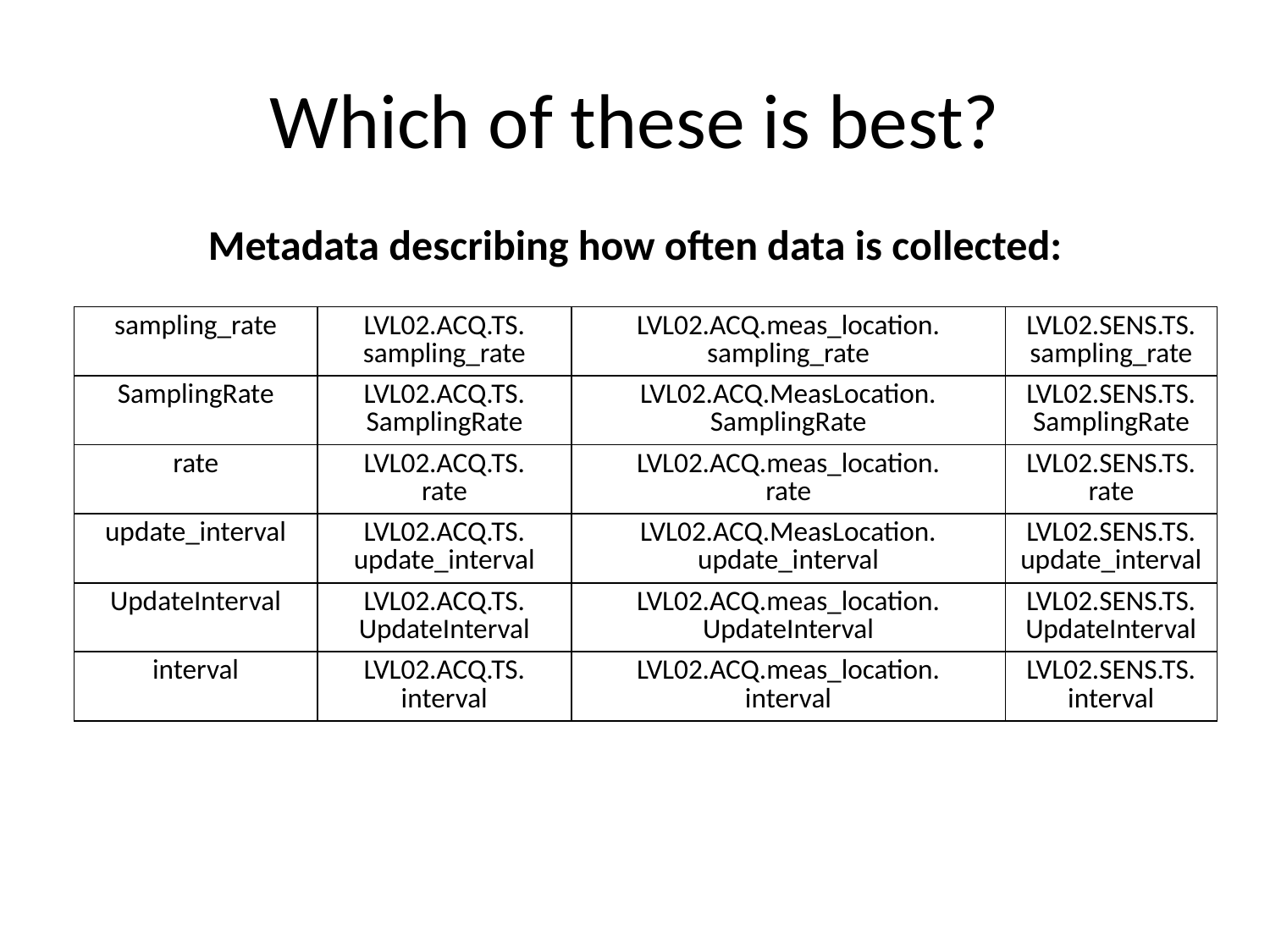

# Which of these is best?
Metadata describing how often data is collected:
| sampling\_rate | LVL02.ACQ.TS. sampling\_rate | LVL02.ACQ.meas\_location. sampling\_rate | LVL02.SENS.TS. sampling\_rate |
| --- | --- | --- | --- |
| SamplingRate | LVL02.ACQ.TS. SamplingRate | LVL02.ACQ.MeasLocation. SamplingRate | LVL02.SENS.TS. SamplingRate |
| rate | LVL02.ACQ.TS. rate | LVL02.ACQ.meas\_location. rate | LVL02.SENS.TS. rate |
| update\_interval | LVL02.ACQ.TS. update\_interval | LVL02.ACQ.MeasLocation. update\_interval | LVL02.SENS.TS. update\_interval |
| UpdateInterval | LVL02.ACQ.TS. UpdateInterval | LVL02.ACQ.meas\_location. UpdateInterval | LVL02.SENS.TS. UpdateInterval |
| interval | LVL02.ACQ.TS. interval | LVL02.ACQ.meas\_location. interval | LVL02.SENS.TS. interval |